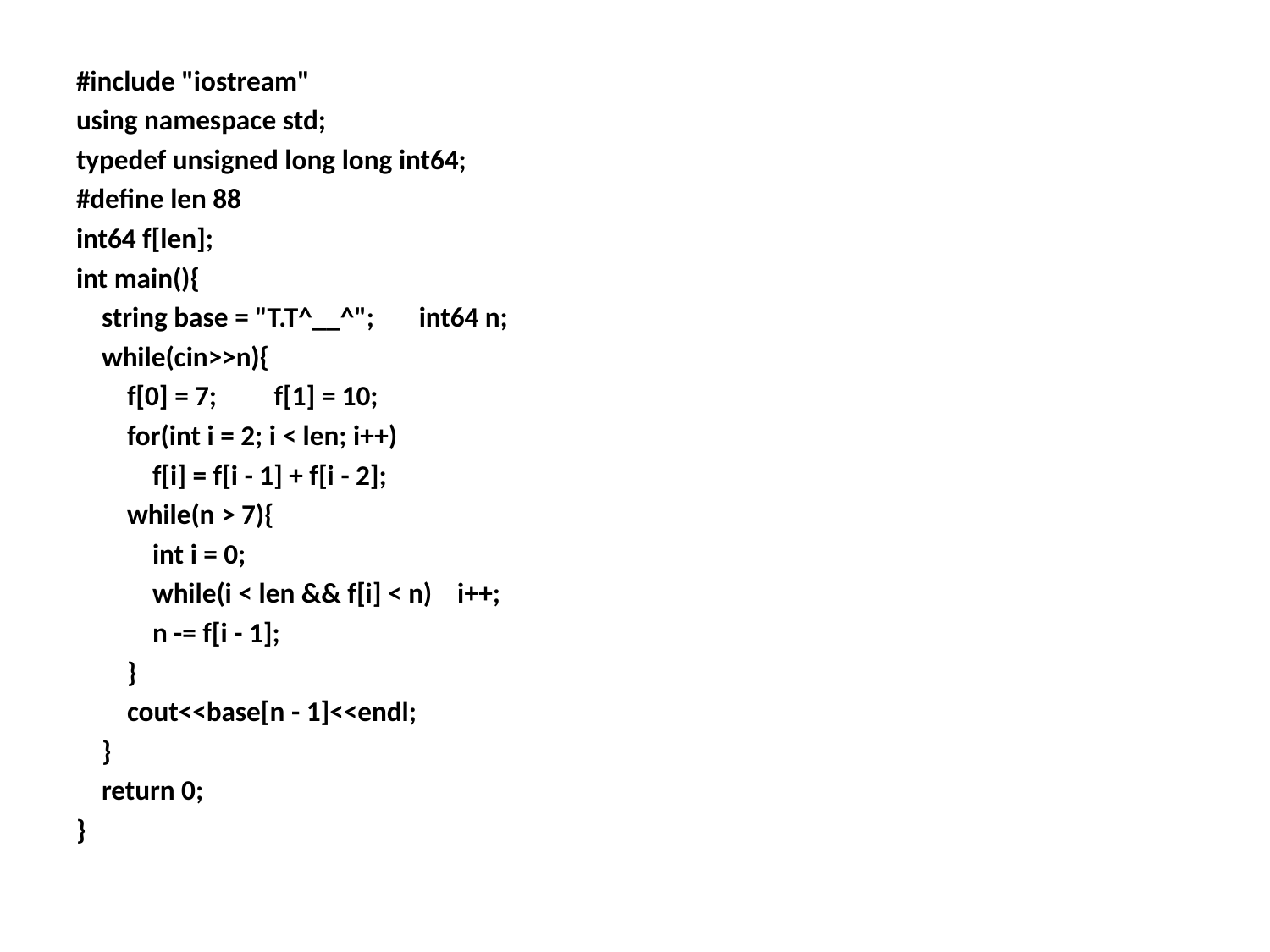

#
#include "iostream"
using namespace std;
typedef unsigned long long int64;
#define len 88
int64 f[len];
int main(){
    string base = "T.T^__^";       int64 n;
    while(cin>>n){
        f[0] = 7;         f[1] = 10;
        for(int i = 2; i < len; i++)
            f[i] = f[i - 1] + f[i - 2];
        while(n > 7){
            int i = 0;
            while(i < len && f[i] < n)    i++;
            n -= f[i - 1];
        }
        cout<<base[n - 1]<<endl;
    }
    return 0;
}